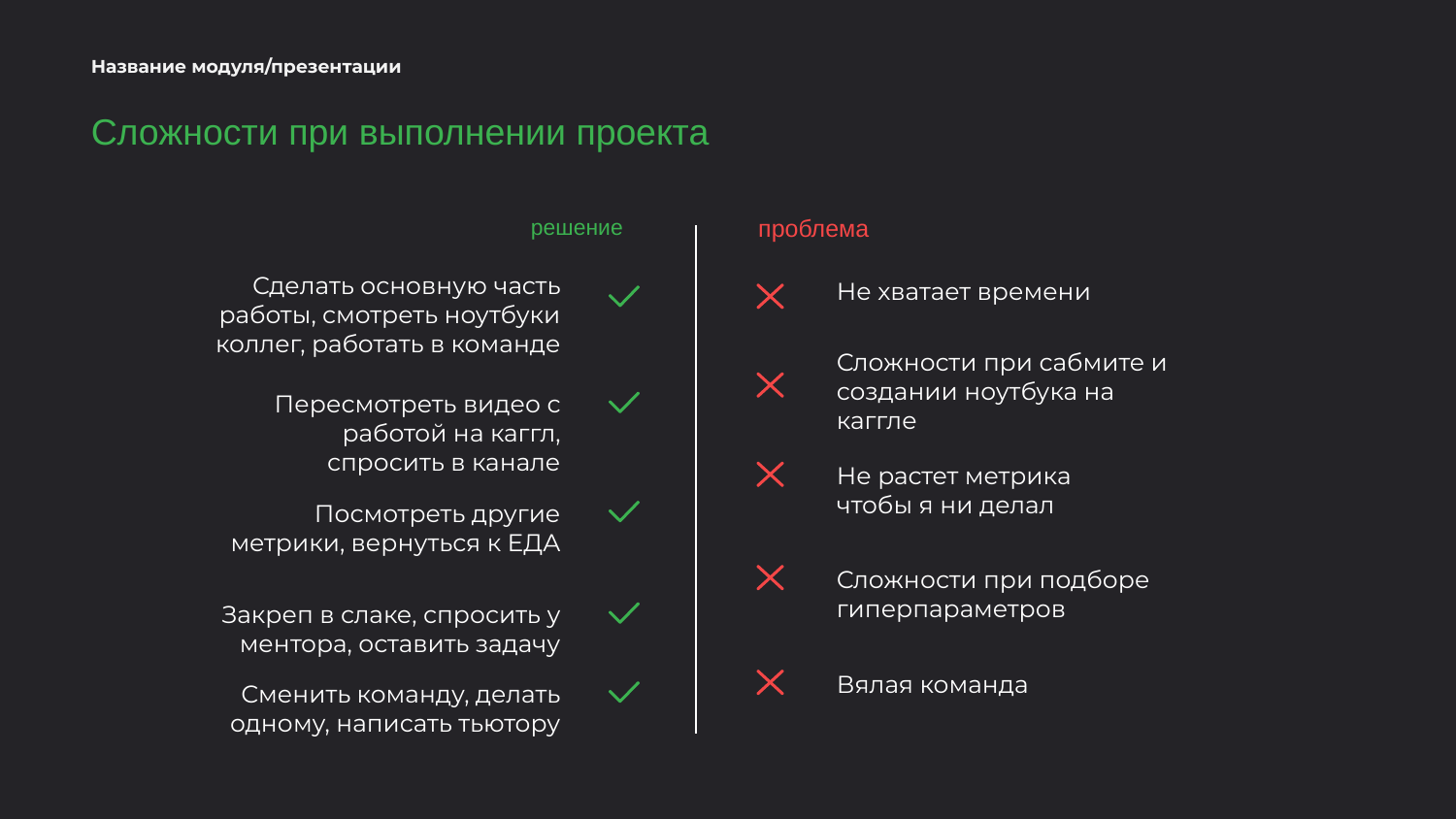

Название модуля/презентации
Сложности при выполнении проекта
решение
проблема
Сделать основную часть работы, смотреть ноутбуки коллег, работать в команде
Не хватает времени

Сложности при сабмите и создании ноутбука на каггле

Пересмотреть видео с работой на каггл, спросить в канале

Не растет метрика чтобы я ни делал

Посмотреть другие метрики, вернуться к ЕДА

Сложности при подборе гиперпараметров

Закреп в слаке, спросить у ментора, оставить задачу

Вялая команда

Сменить команду, делать одному, написать тьютору